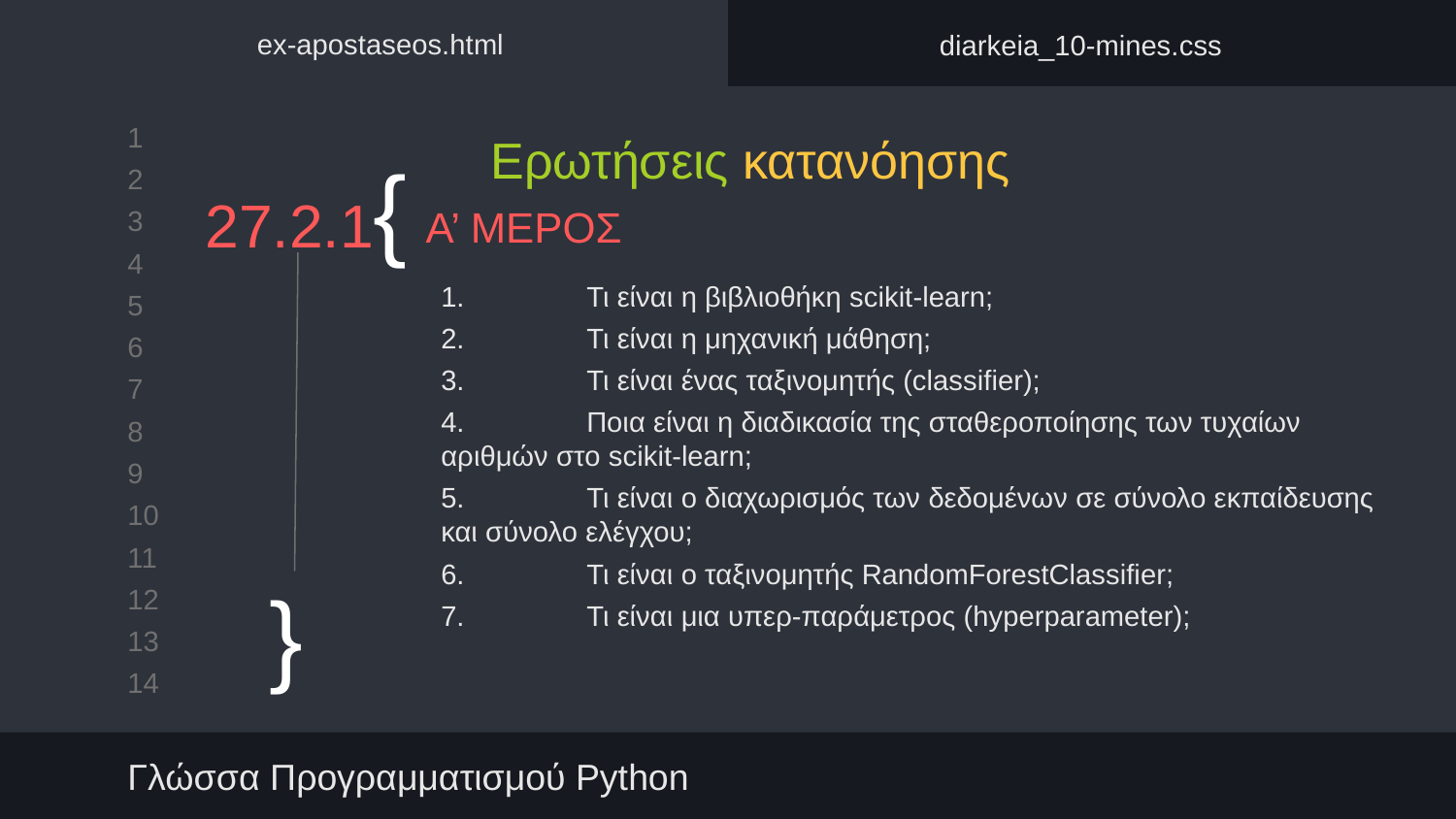

ex-apostaseos.html
diarkeia_10-mines.css
Ερωτήσεις κατανόησης
# 27.2.1{
Α’ ΜΕΡΟΣ
1.	Τι είναι η βιβλιοθήκη scikit-learn;
2.	Τι είναι η μηχανική μάθηση;
3.	Τι είναι ένας ταξινομητής (classifier);
4.	Ποια είναι η διαδικασία της σταθεροποίησης των τυχαίων αριθμών στο scikit-learn;
5.	Τι είναι ο διαχωρισμός των δεδομένων σε σύνολο εκπαίδευσης και σύνολο ελέγχου;
6.	Τι είναι ο ταξινομητής RandomForestClassifier;
7.	Τι είναι μια υπερ-παράμετρος (hyperparameter);
}
Γλώσσα Προγραμματισμού Python